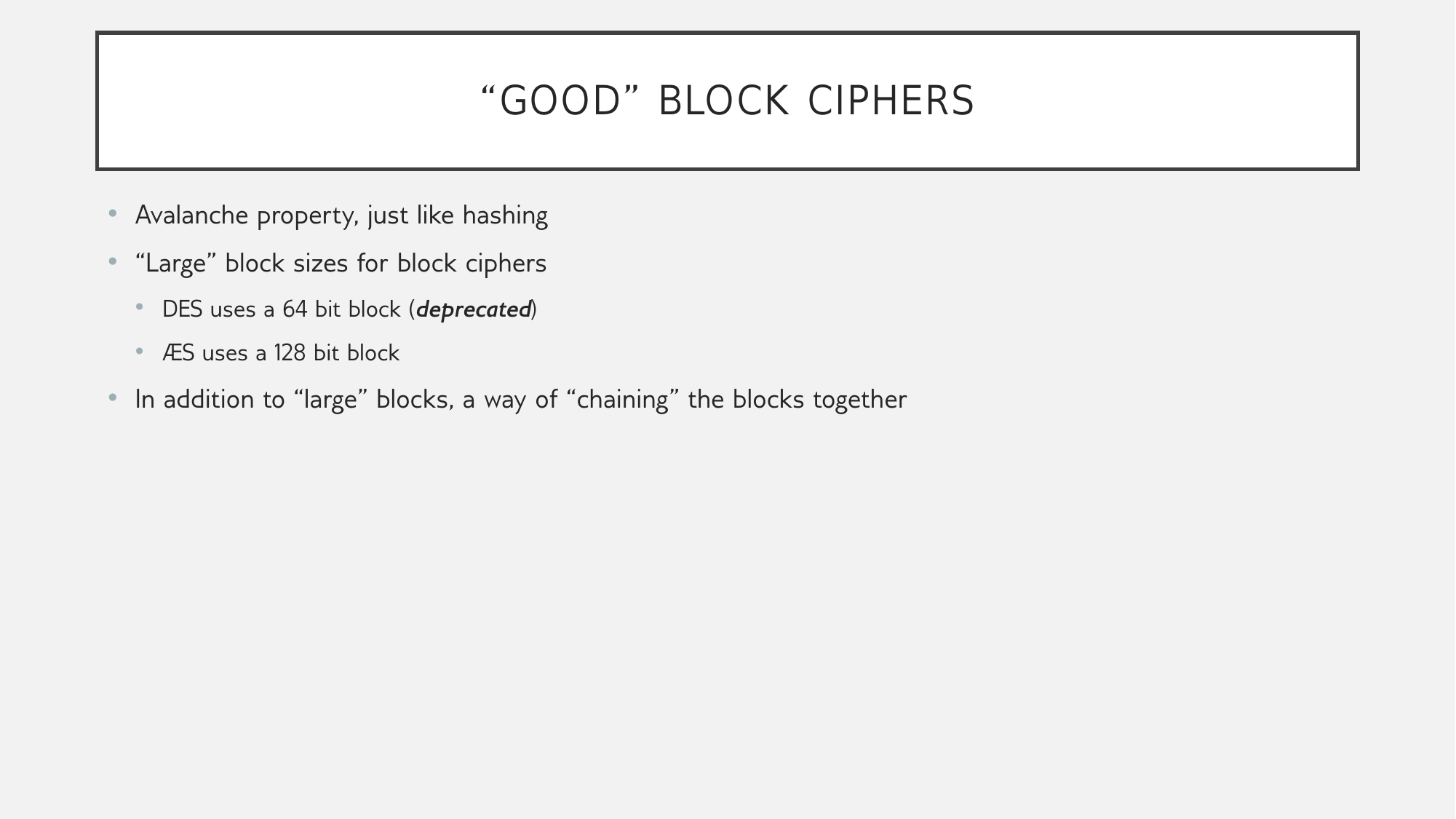

# “Good” Block Ciphers
Avalanche property, just like hashing
“Large” block sizes for block ciphers
DES uses a 64 bit block (deprecated)
AES uses a 128 bit block
In addition to “large” blocks, a way of “chaining” the blocks together